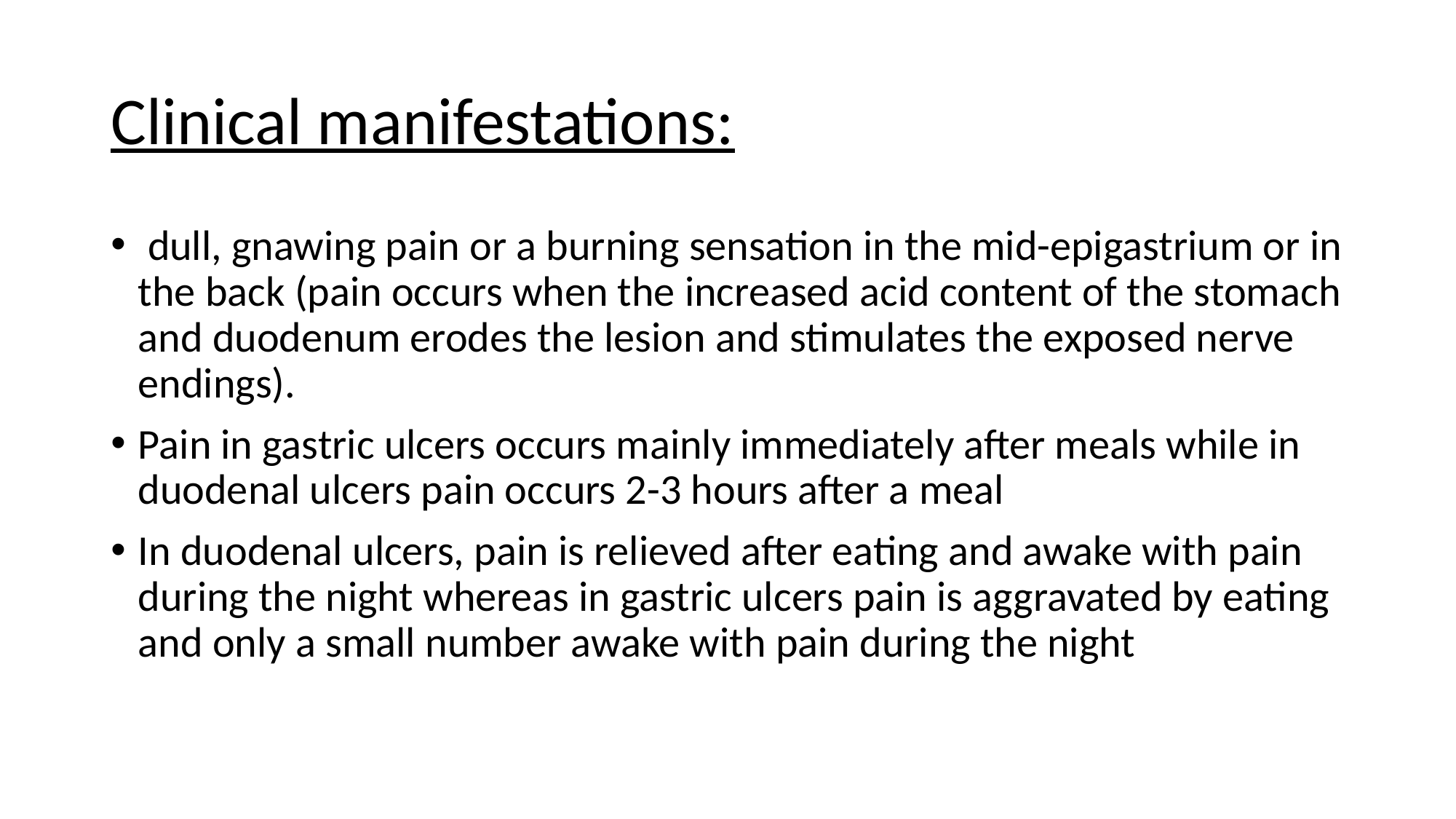

# Clinical manifestations:
 dull, gnawing pain or a burning sensation in the mid-epigastrium or in the back (pain occurs when the increased acid content of the stomach and duodenum erodes the lesion and stimulates the exposed nerve endings).
Pain in gastric ulcers occurs mainly immediately after meals while in duodenal ulcers pain occurs 2-3 hours after a meal
In duodenal ulcers, pain is relieved after eating and awake with pain during the night whereas in gastric ulcers pain is aggravated by eating and only a small number awake with pain during the night